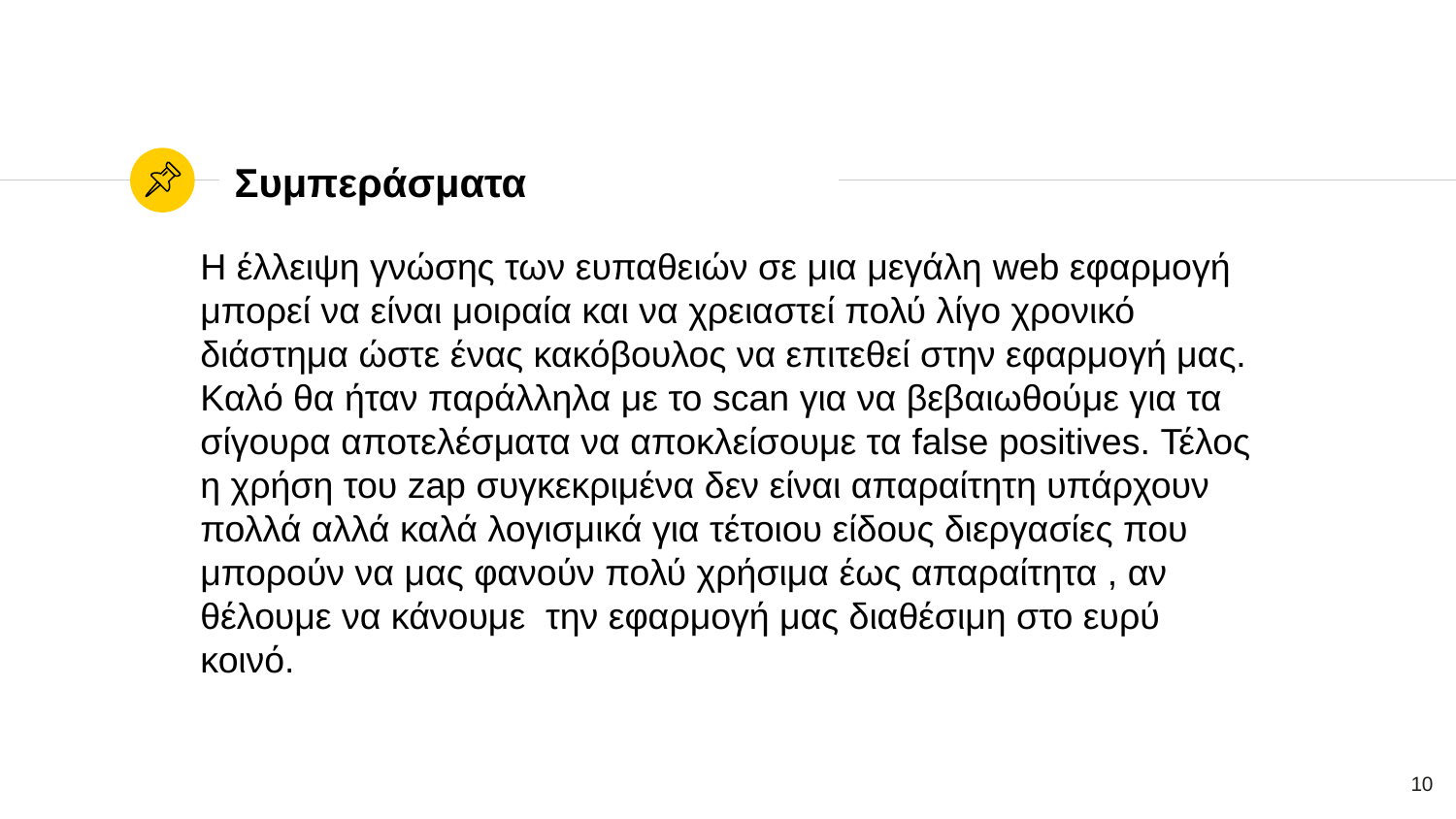

# Συμπεράσματα

Η έλλειψη γνώσης των ευπαθειών σε μια μεγάλη web εφαρμογή μπορεί να είναι μοιραία και να χρειαστεί πολύ λίγο χρονικό διάστημα ώστε ένας κακόβουλος να επιτεθεί στην εφαρμογή μας. Καλό θα ήταν παράλληλα με το scan για να βεβαιωθούμε για τα σίγουρα αποτελέσματα να αποκλείσουμε τα false positives. Τέλος η χρήση του zap συγκεκριμένα δεν είναι απαραίτητη υπάρχουν πολλά αλλά καλά λογισμικά για τέτοιου είδους διεργασίες που μπορούν να μας φανούν πολύ χρήσιμα έως απαραίτητα , αν θέλουμε να κάνουμε  την εφαρμογή μας διαθέσιμη στο ευρύ κοινό.
10